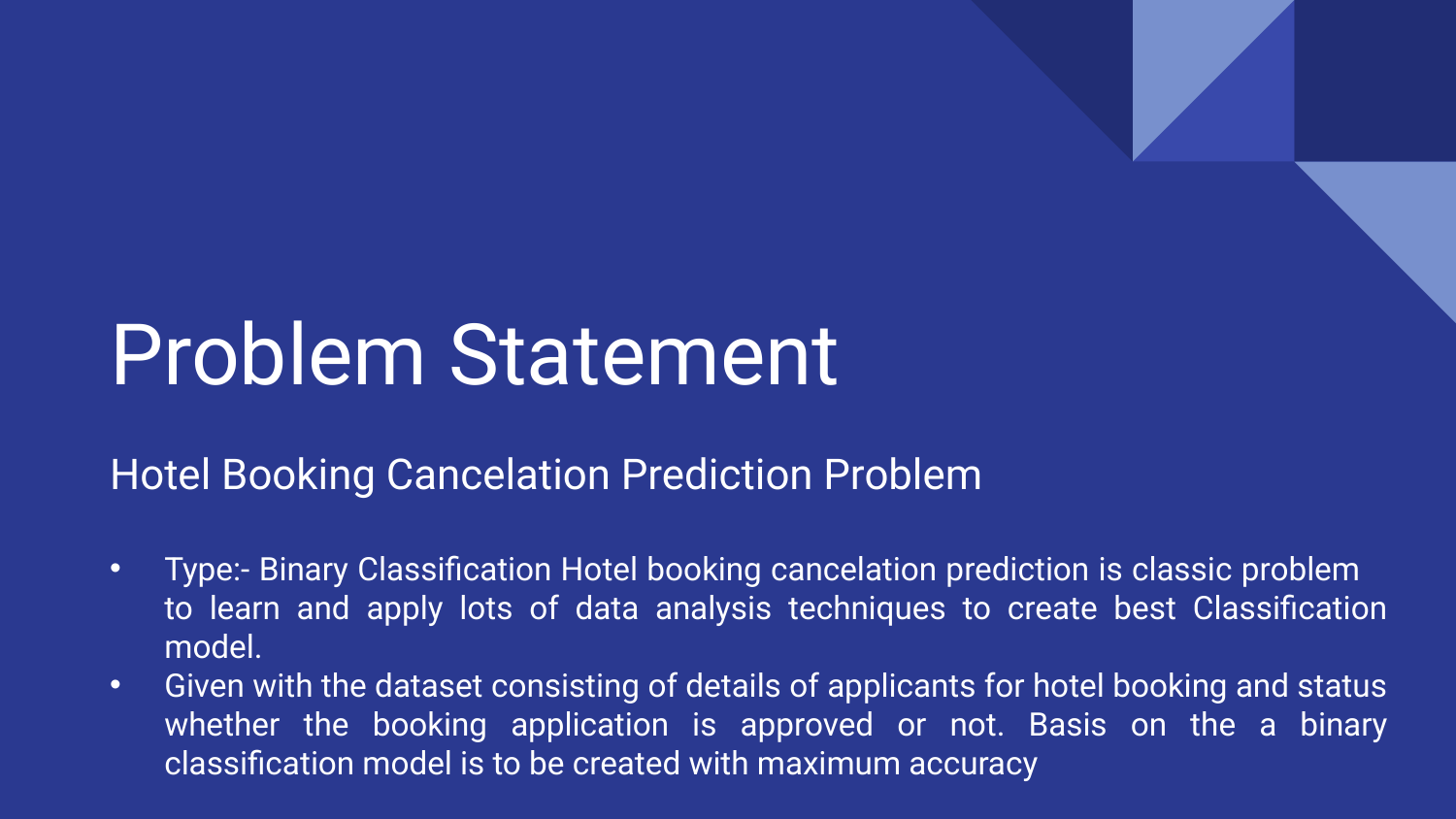

# Problem Statement
Hotel Booking Cancelation Prediction Problem

Type:- Binary Classification Hotel booking cancelation prediction is classic problem    to learn and apply lots of data analysis techniques to create best Classification model.
Given with the dataset consisting of details of applicants for hotel booking and status whether the booking application is approved or not. Basis on the a binary classification model is to be created with maximum accuracy